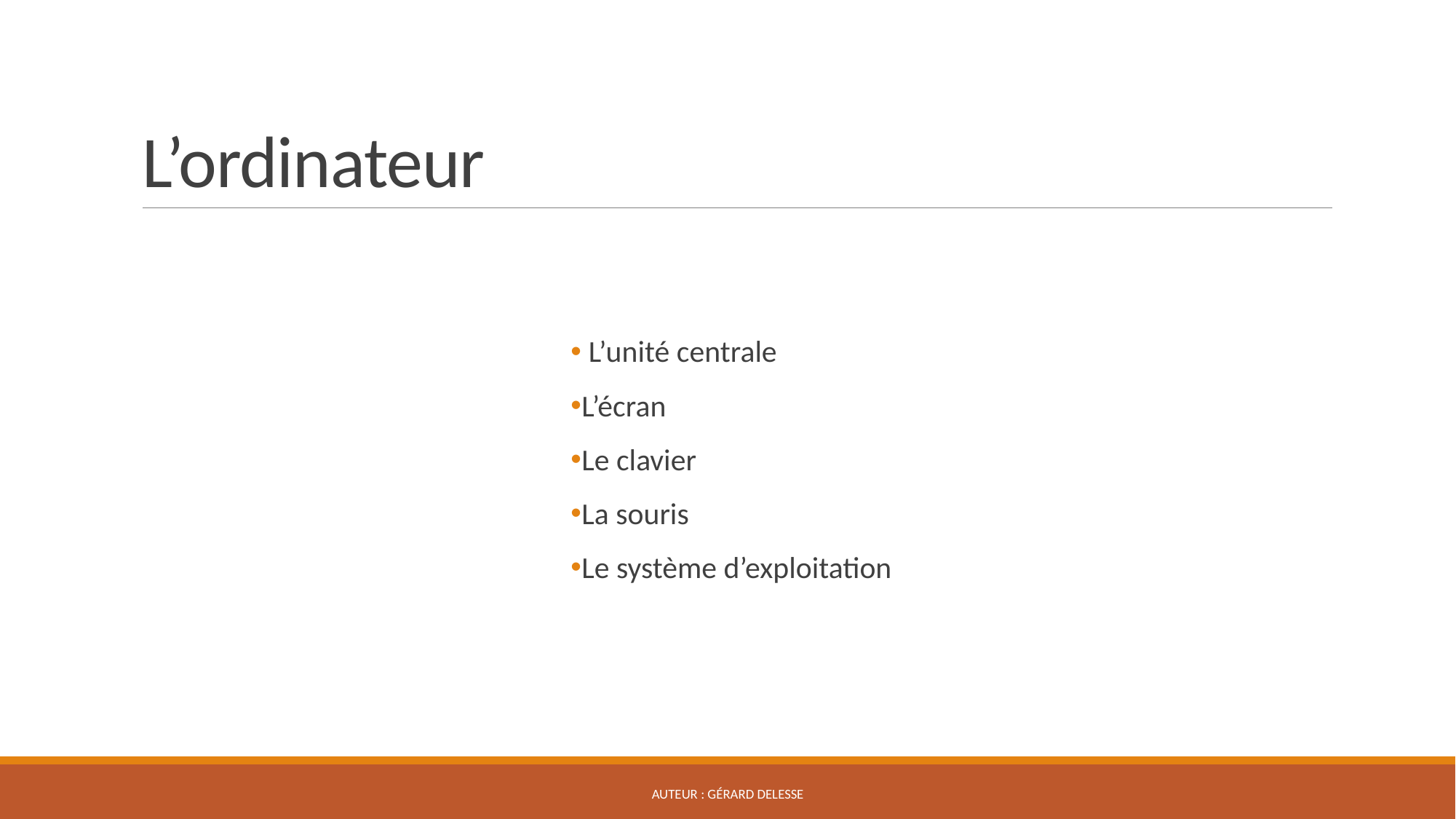

# L’ordinateur
 L’unité centrale
L’écran
Le clavier
La souris
Le système d’exploitation
Auteur : Gérard delesse